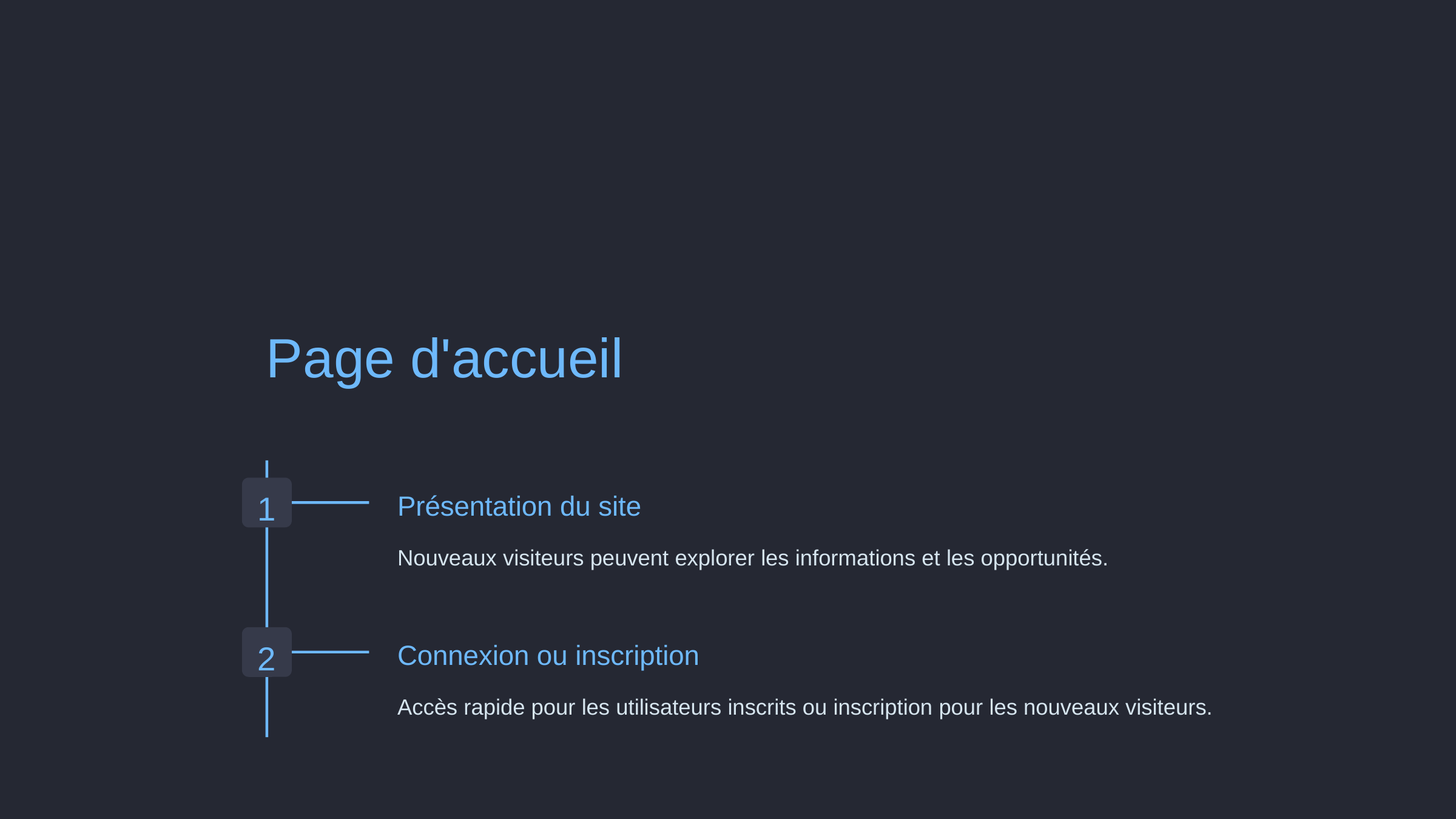

Page d'accueil

1
Présentation du site

Nouveaux visiteurs peuvent explorer les informations et les opportunités.

2
Connexion ou inscription

Accès rapide pour les utilisateurs inscrits ou inscription pour les nouveaux visiteurs.